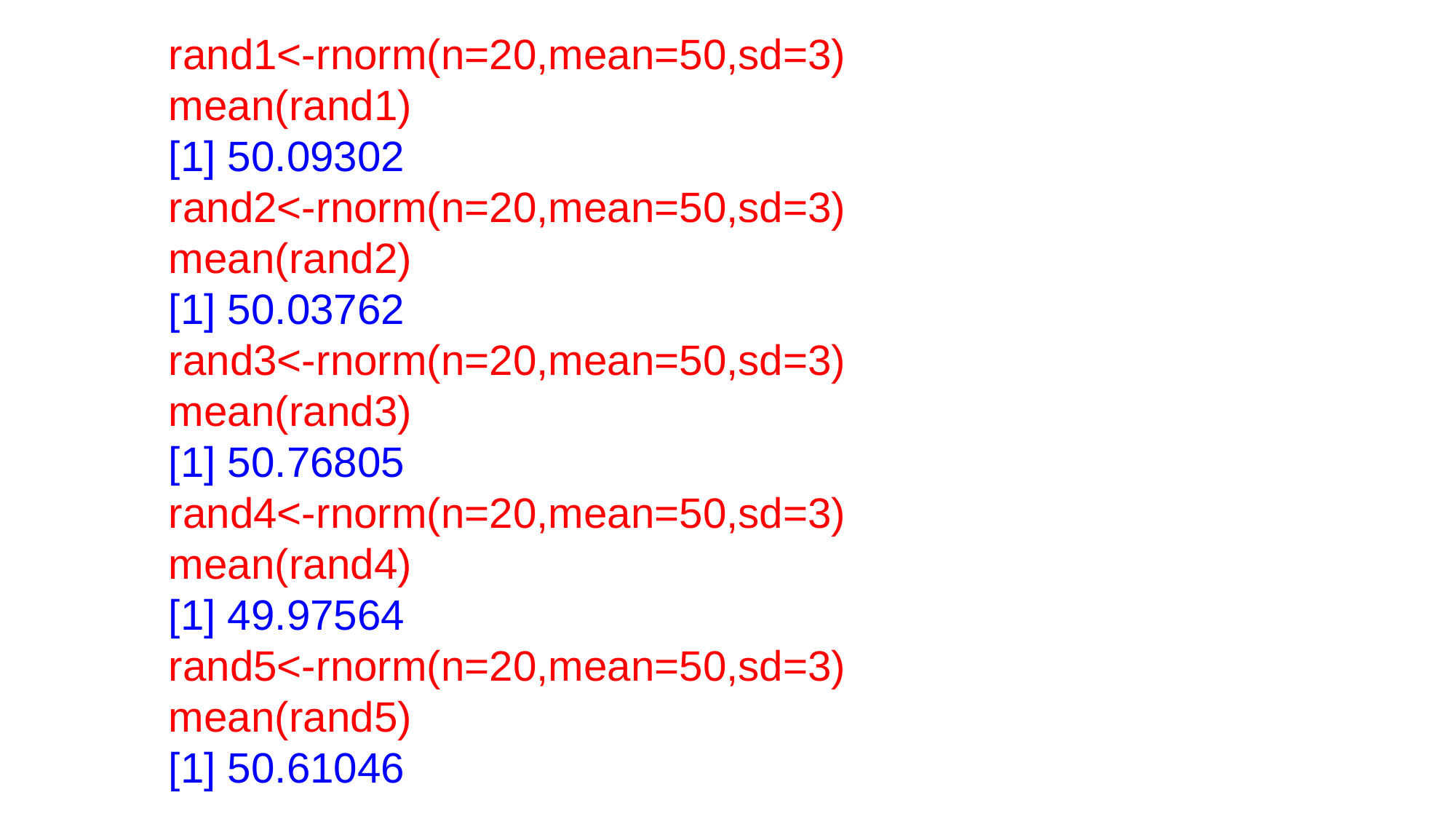

rand1<-rnorm(n=20,mean=50,sd=3)
mean(rand1)
[1] 50.09302
rand2<-rnorm(n=20,mean=50,sd=3)
mean(rand2)
[1] 50.03762
rand3<-rnorm(n=20,mean=50,sd=3)
mean(rand3)
[1] 50.76805
rand4<-rnorm(n=20,mean=50,sd=3)
mean(rand4)
[1] 49.97564
rand5<-rnorm(n=20,mean=50,sd=3)
mean(rand5)
[1] 50.61046